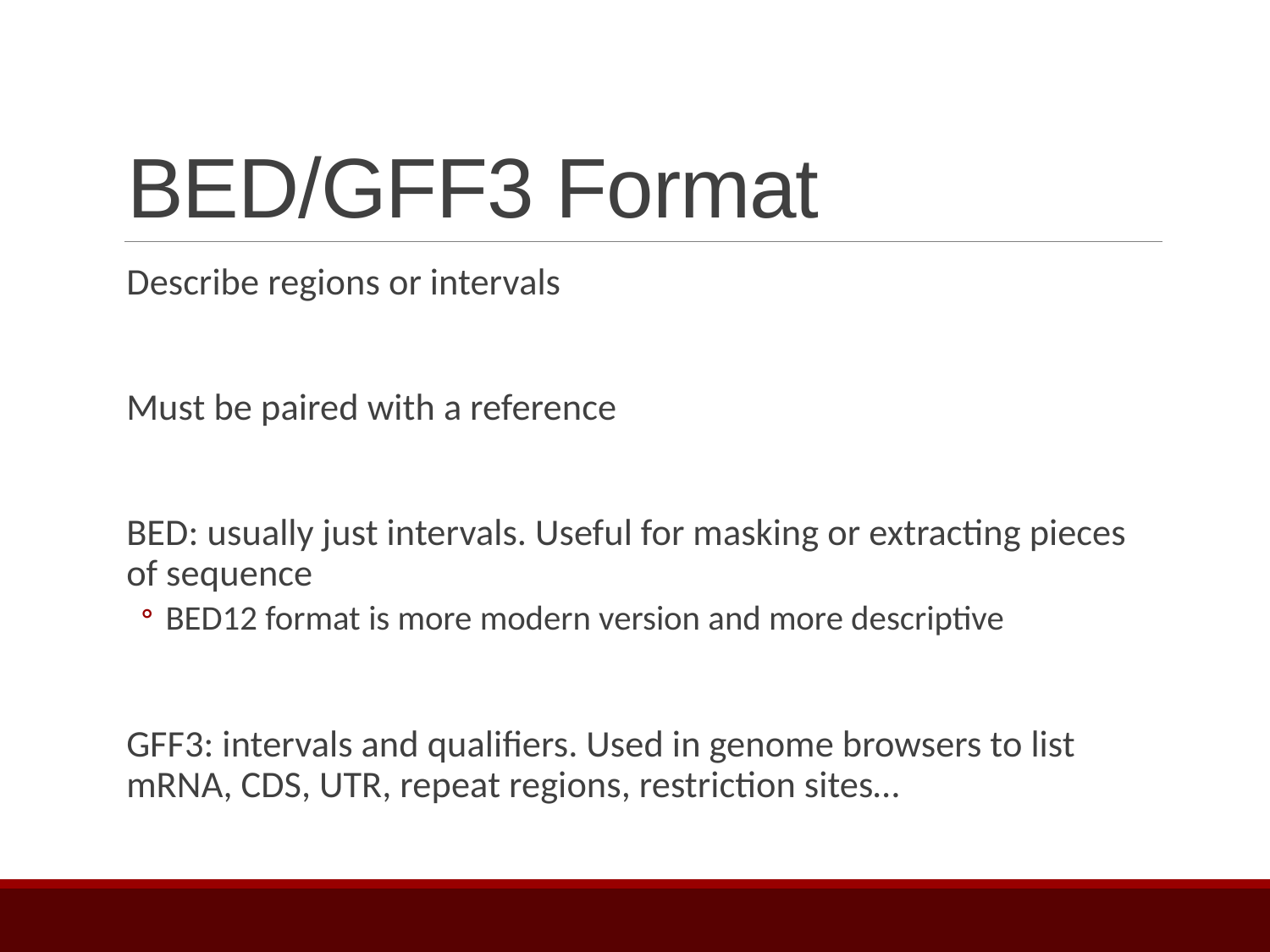

# BED/GFF3 Format
Describe regions or intervals

Must be paired with a reference

BED: usually just intervals. Useful for masking or extracting pieces of sequence
BED12 format is more modern version and more descriptive

GFF3: intervals and qualifiers. Used in genome browsers to list mRNA, CDS, UTR, repeat regions, restriction sites…